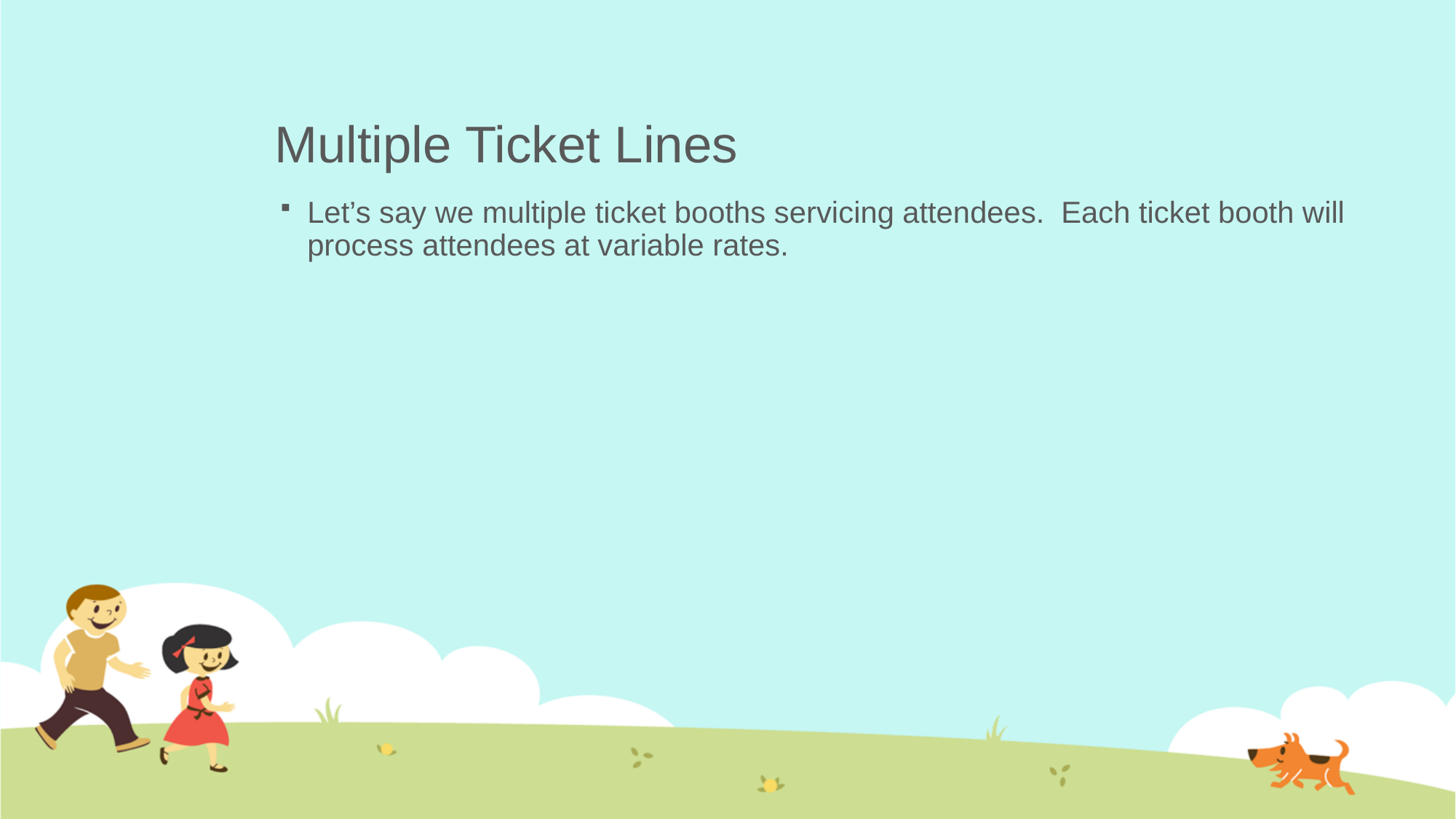

# Multiple Ticket Lines
Let’s say we multiple ticket booths servicing attendees.  Each ticket booth will process attendees at variable rates.